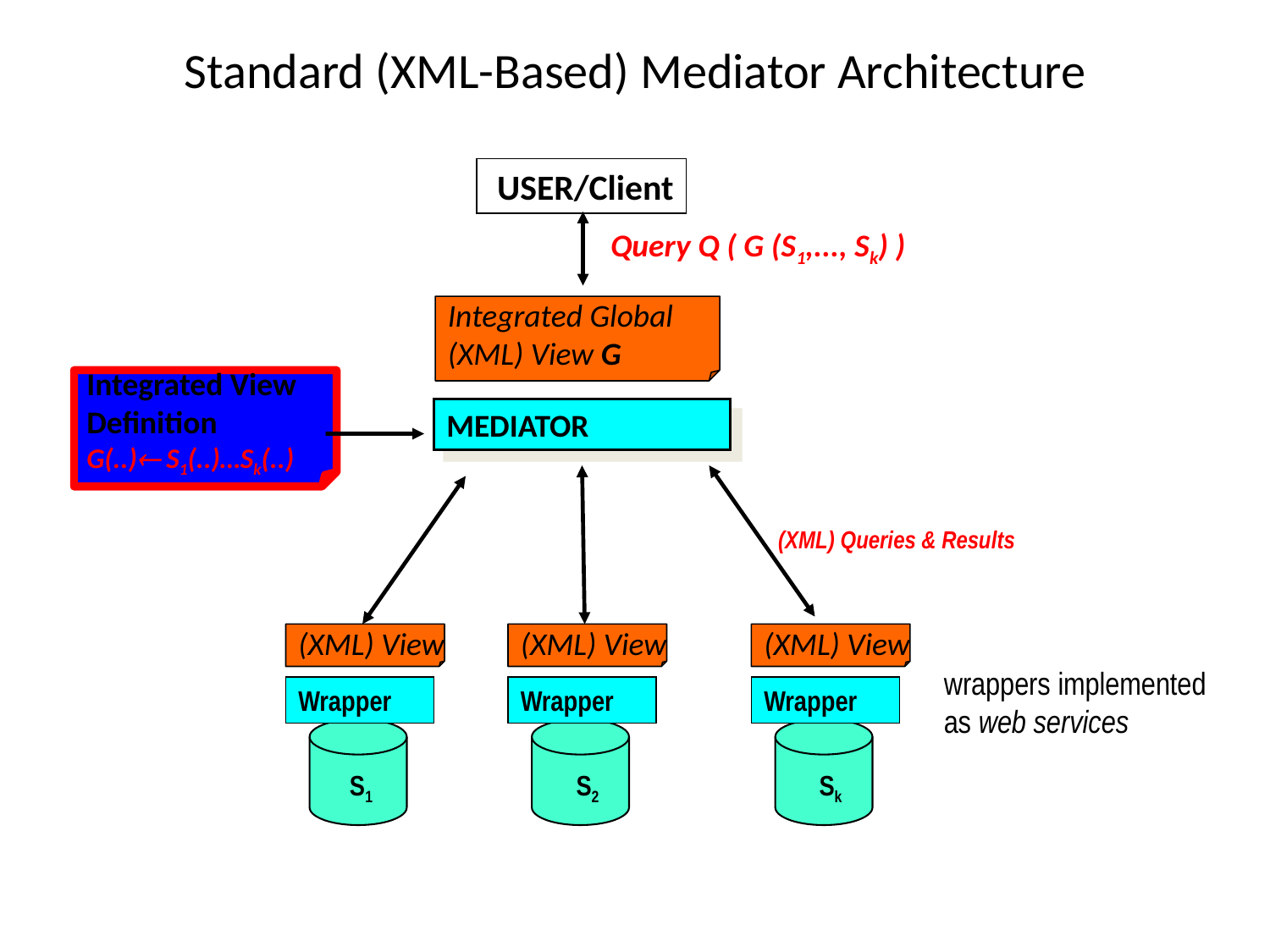

# Standard (XML-Based) Mediator Architecture
 USER/Client

 Query Q ( G (S1,..., Sk) )
Integrated Global
(XML) View G
Integrated View
Definition
G(..)← S1(..)…Sk(..)
MEDIATOR

(XML) Queries & Results
(XML) View
(XML) View
(XML) View
wrappers implemented
as web services
Wrapper
Wrapper
Wrapper

S1
S2
Sk